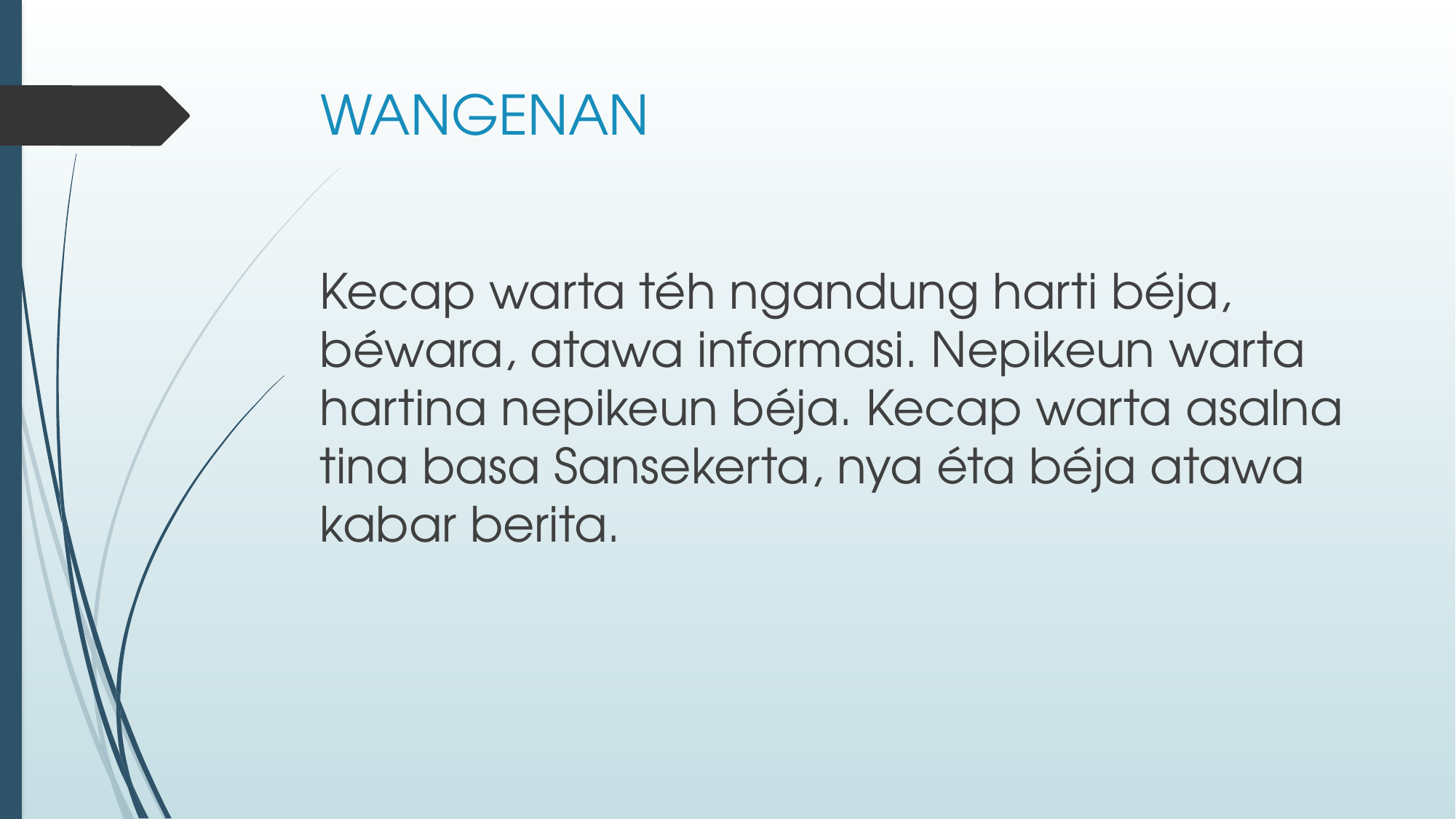

# WANGENAN
Kecap warta téh ngandung harti béja, béwara, atawa informasi. Nepikeun warta hartina nepikeun béja. Kecap warta asalna tina basa Sansekerta, nya éta béja atawa kabar berita.